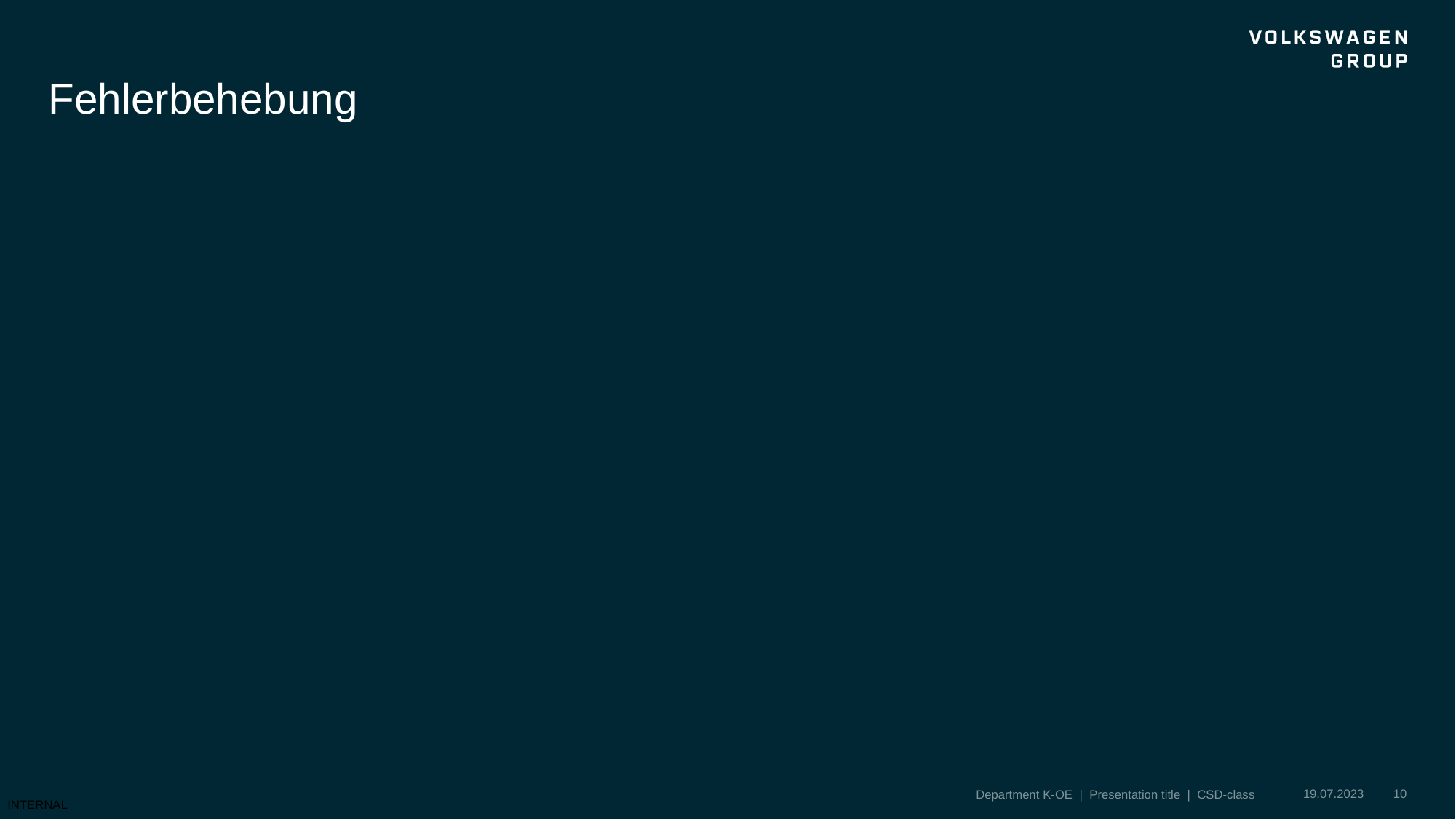

# Fehlerbehebung

19.07.2023
10
Department K-OE  |  Presentation title  |  CSD-class